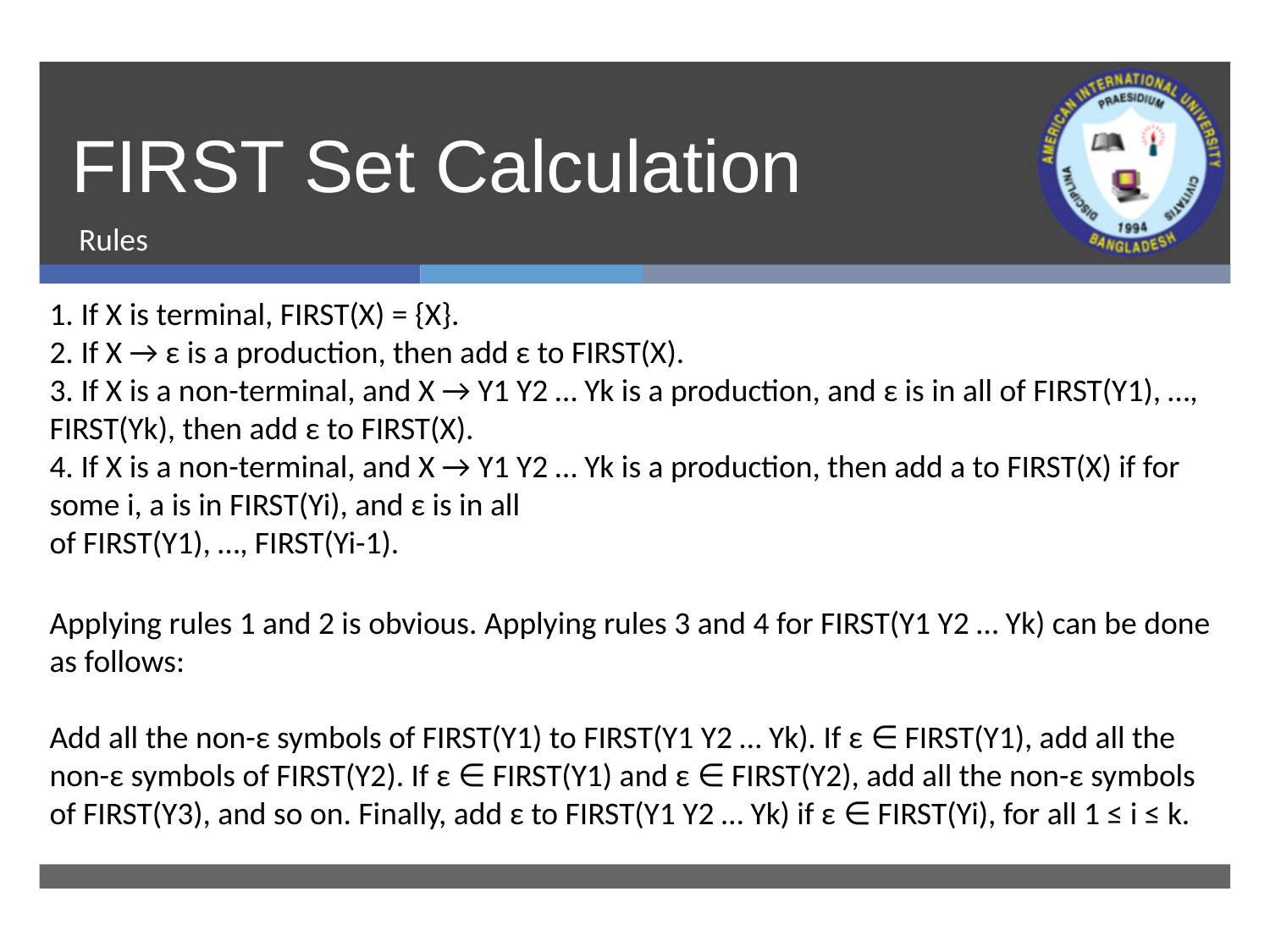

# FIRST Set Calculation
Rules
1. If X is terminal, FIRST(X) = {X}.
2. If X → ε is a production, then add ε to FIRST(X).
3. If X is a non-terminal, and X → Y1 Y2 … Yk is a production, and ε is in all of FIRST(Y1), …, FIRST(Yk), then add ε to FIRST(X).
4. If X is a non-terminal, and X → Y1 Y2 … Yk is a production, then add a to FIRST(X) if for some i, a is in FIRST(Yi), and ε is in all
of FIRST(Y1), …, FIRST(Yi-1).
Applying rules 1 and 2 is obvious. Applying rules 3 and 4 for FIRST(Y1 Y2 … Yk) can be done as follows:
Add all the non-ε symbols of FIRST(Y1) to FIRST(Y1 Y2 … Yk). If ε ∈ FIRST(Y1), add all the non-ε symbols of FIRST(Y2). If ε ∈ FIRST(Y1) and ε ∈ FIRST(Y2), add all the non-ε symbols of FIRST(Y3), and so on. Finally, add ε to FIRST(Y1 Y2 … Yk) if ε ∈ FIRST(Yi), for all 1 ≤ i ≤ k.